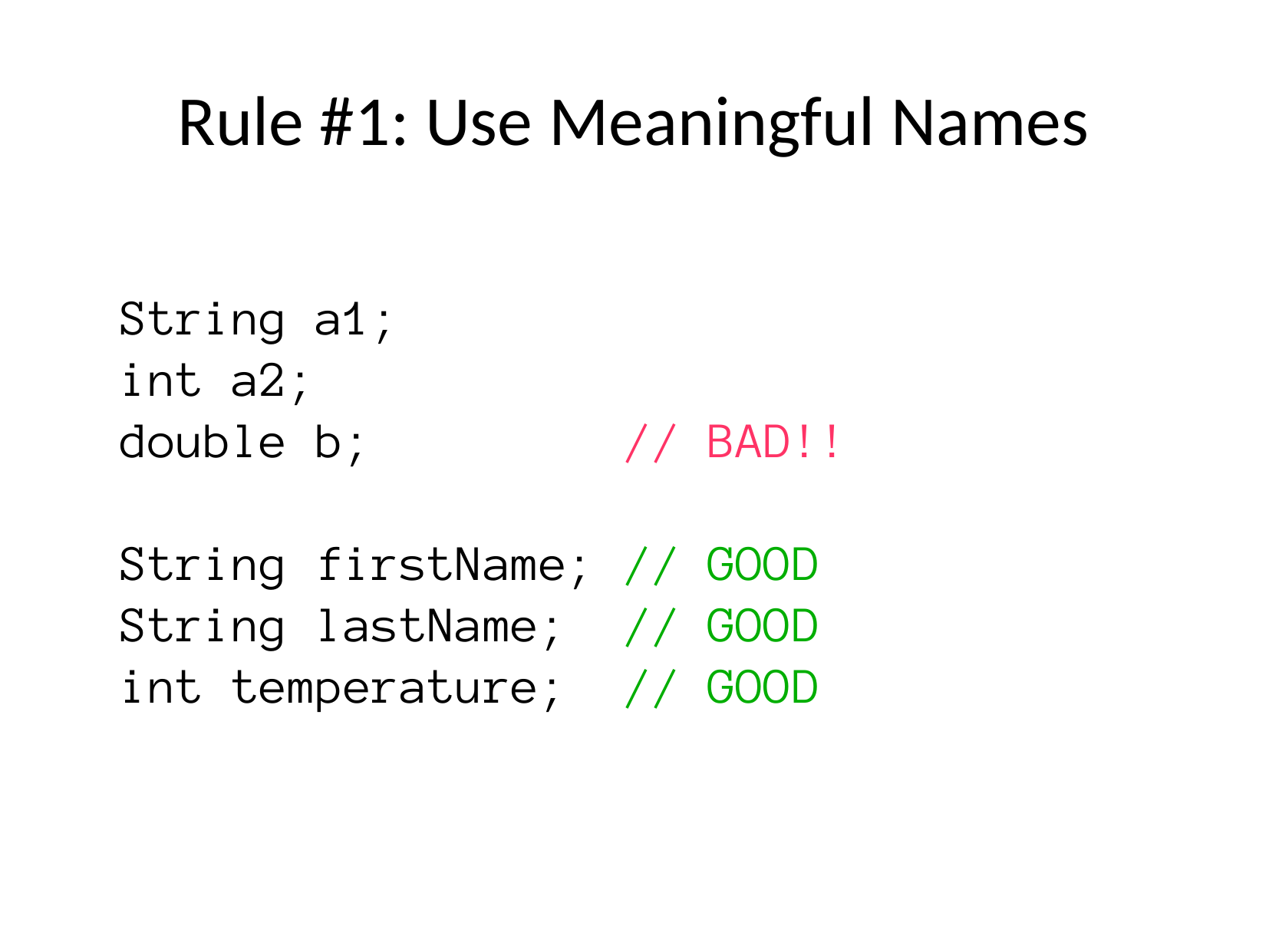

# Rule #1: Use Meaningful Names

String a1;
int a2;
double b;         // BAD!!

String firstName; // GOOD
String lastName;  // GOOD
int temperature;  // GOOD